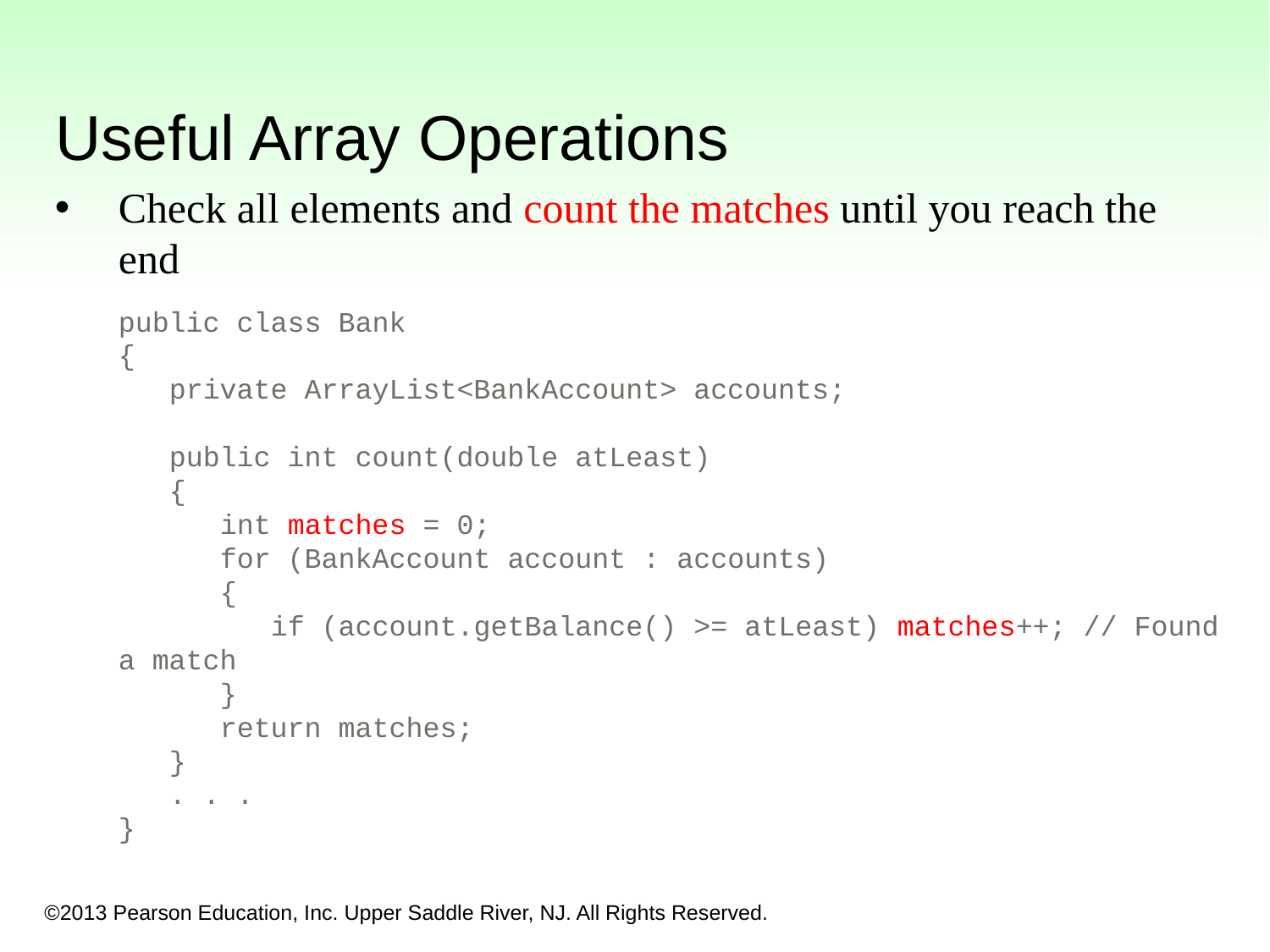

Useful Array Operations
Check all elements and count the matches until you reach the end
public class Bank
{
   private ArrayList<BankAccount> accounts;

   public int count(double atLeast)
   {
      int matches = 0;
      for (BankAccount account : accounts)
      {
         if (account.getBalance() >= atLeast) matches++; // Found a match
      }
      return matches;
   }
   . . .
}